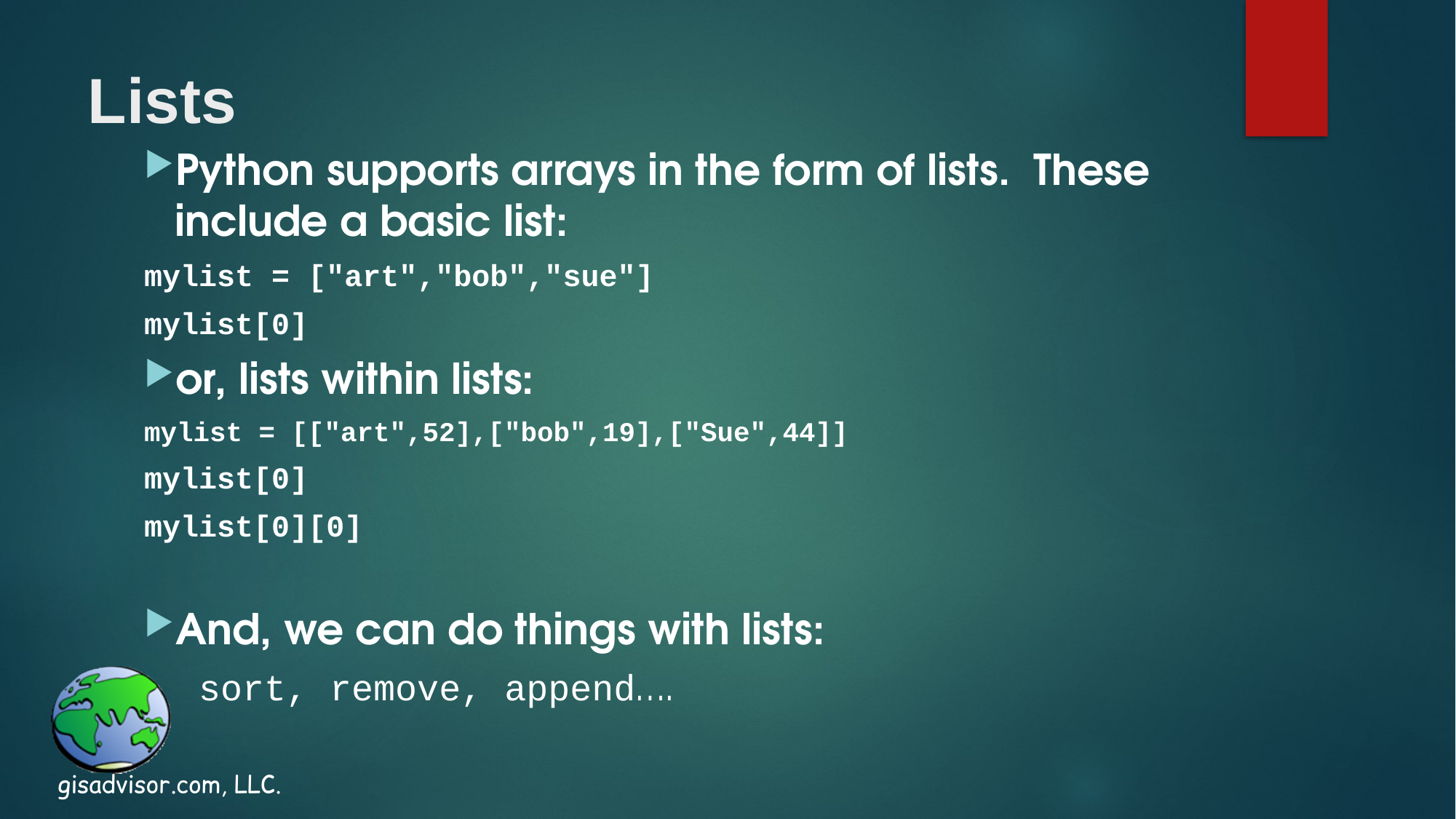

# Lists
Python supports arrays in the form of lists.  These include a basic list:
mylist = ["art","bob","sue"]
mylist[0]
or, lists within lists:
mylist = [["art",52],["bob",19],["Sue",44]]
mylist[0]
mylist[0][0]

And, we can do things with lists:
sort, remove, append….